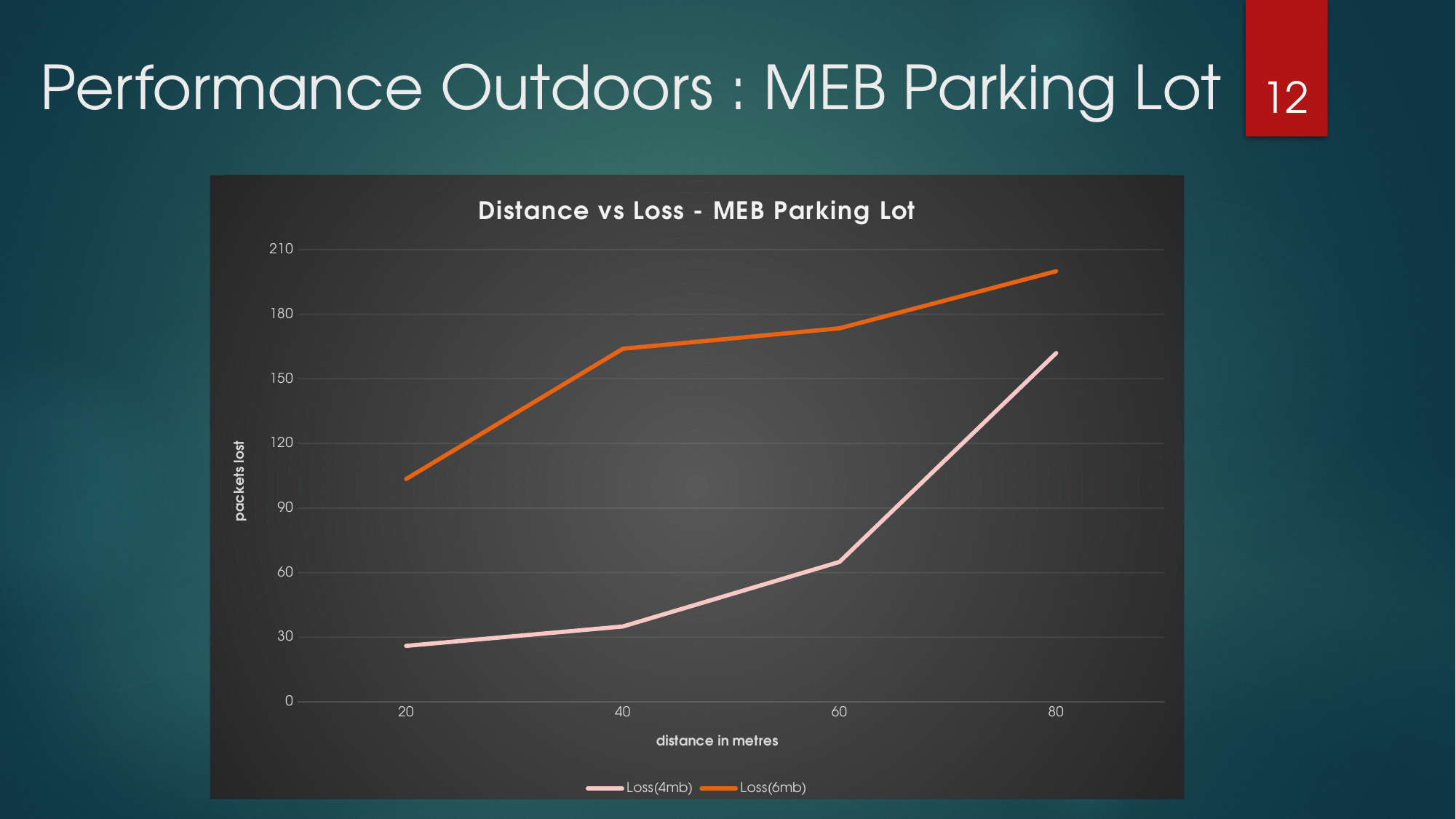

12
# Performance Outdoors : MEB Parking Lot

### Chart: Distance vs Loss - MEB Parking Lot

| Category | Loss(4mb) | Loss(6mb) |
|---|---|---|
| 20 | 26.0 | 103.5 |
| 40 | 35.0 | 164.0 |
| 60 | 65.0 | 173.5 |
| 80 | 162.0 | 200.0 |